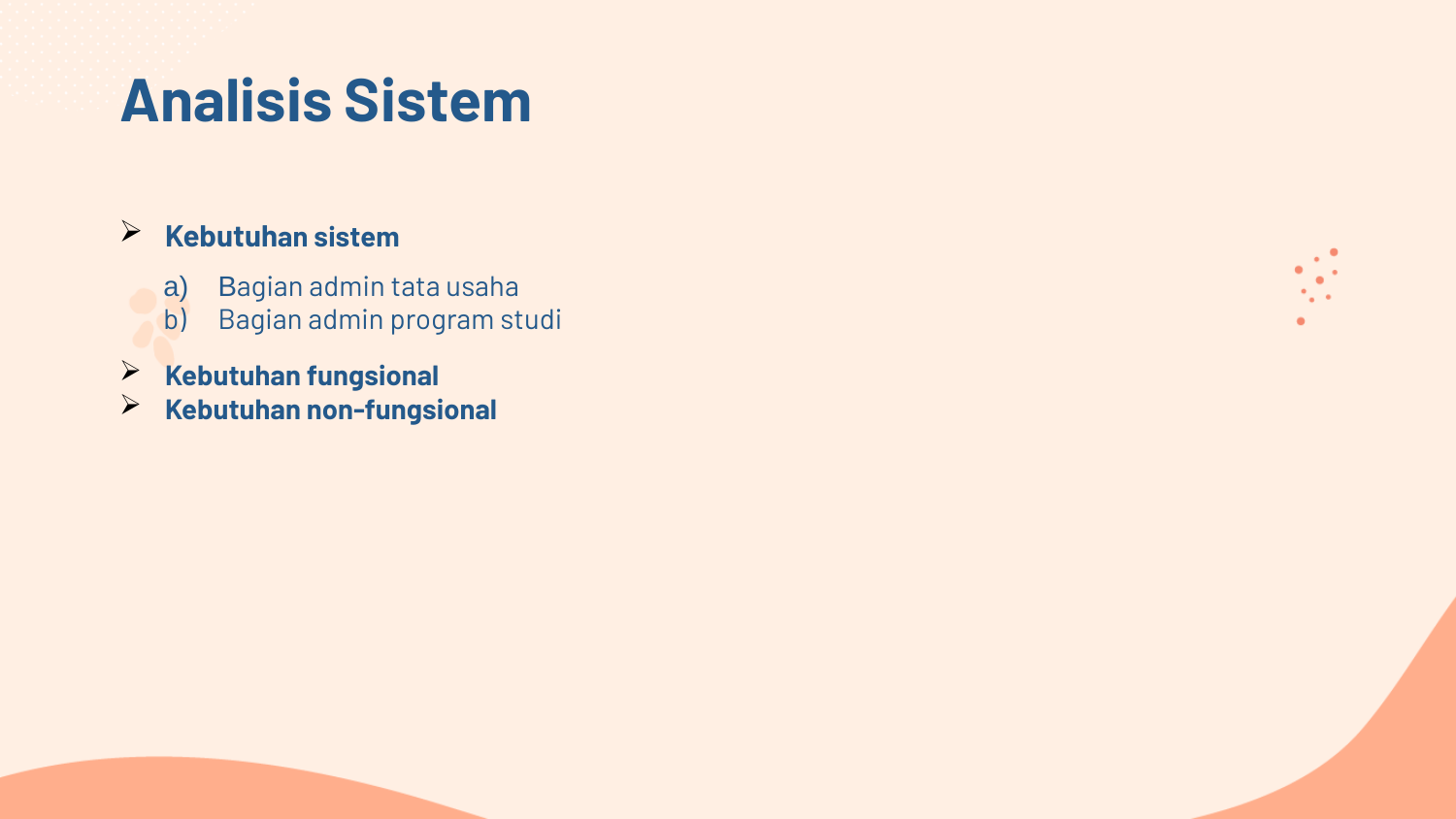

# Analisis Sistem
Kebutuhan sistem
Bagian admin tata usaha
Bagian admin program studi
Kebutuhan fungsional
Kebutuhan non-fungsional